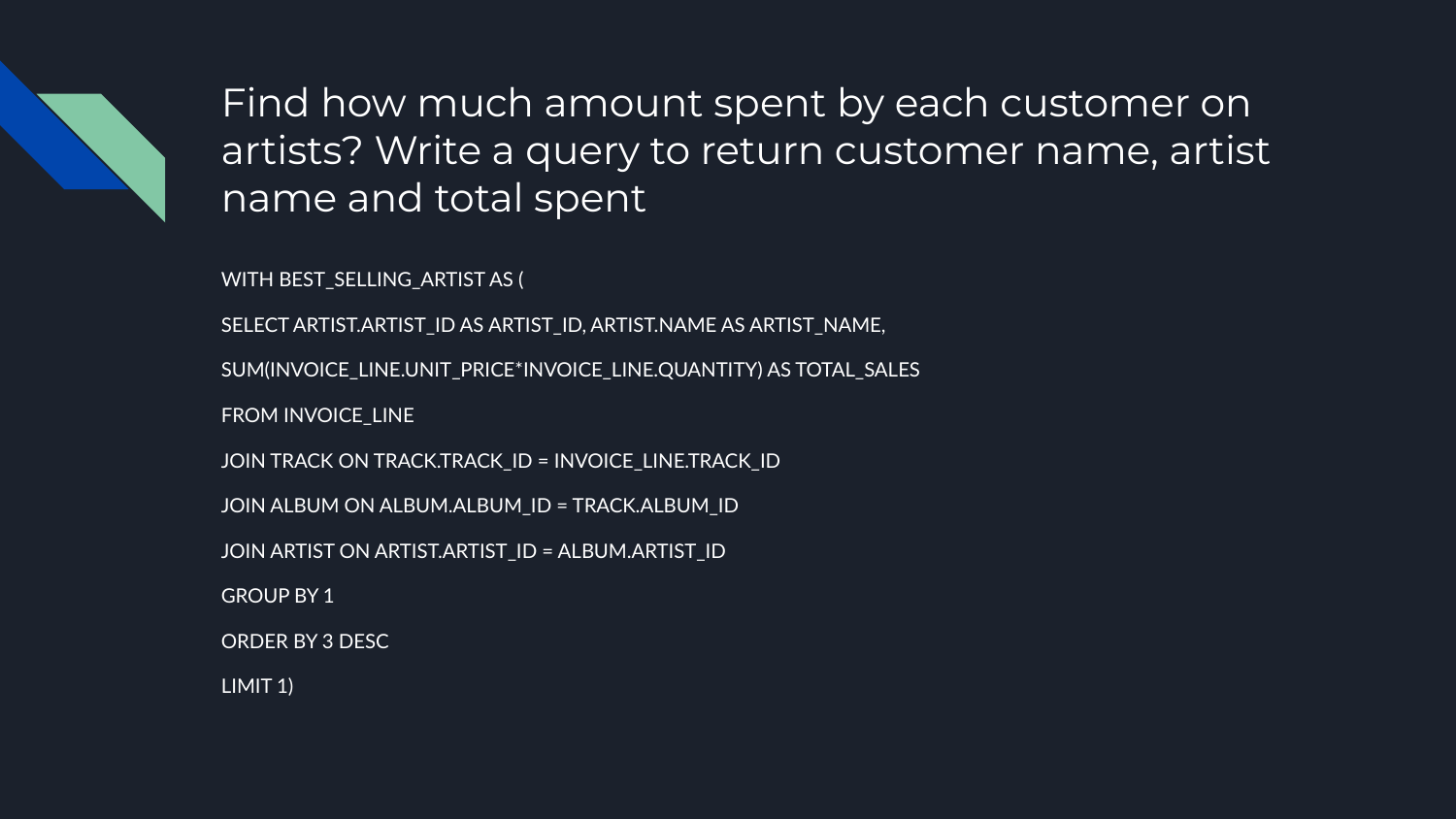

# Find how much amount spent by each customer on artists? Write a query to return customer name, artist name and total spent
WITH BEST_SELLING_ARTIST AS (
SELECT ARTIST.ARTIST_ID AS ARTIST_ID, ARTIST.NAME AS ARTIST_NAME,
SUM(INVOICE_LINE.UNIT_PRICE*INVOICE_LINE.QUANTITY) AS TOTAL_SALES
FROM INVOICE_LINE
JOIN TRACK ON TRACK.TRACK_ID = INVOICE_LINE.TRACK_ID
JOIN ALBUM ON ALBUM.ALBUM_ID = TRACK.ALBUM_ID
JOIN ARTIST ON ARTIST.ARTIST_ID = ALBUM.ARTIST_ID
GROUP BY 1
ORDER BY 3 DESC
LIMIT 1)